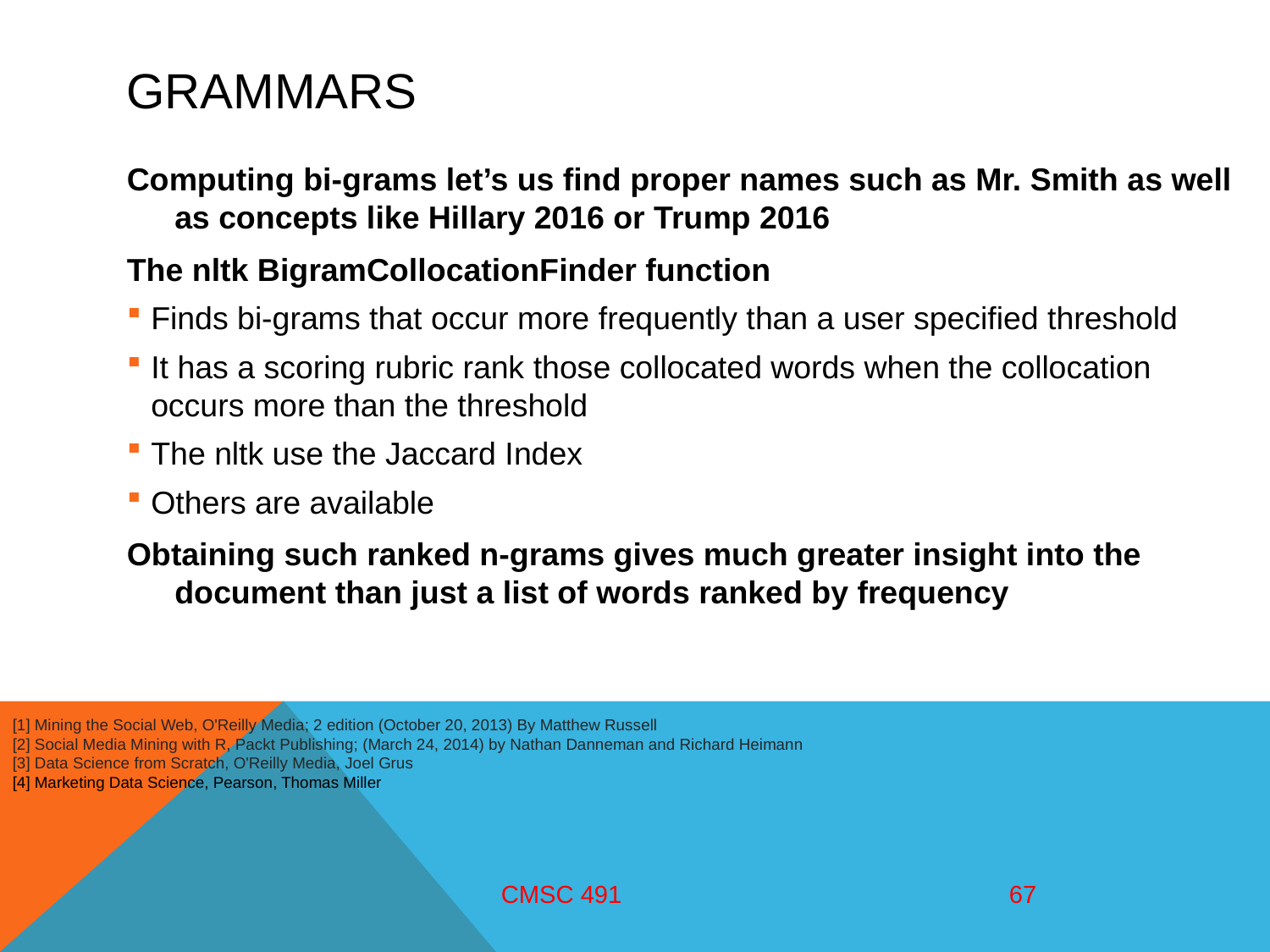

# grammars
Computing bi-grams let’s us find proper names such as Mr. Smith as well as concepts like Hillary 2016 or Trump 2016
The nltk BigramCollocationFinder function
Finds bi-grams that occur more frequently than a user specified threshold
It has a scoring rubric rank those collocated words when the collocation occurs more than the threshold
The nltk use the Jaccard Index
Others are available
Obtaining such ranked n-grams gives much greater insight into the document than just a list of words ranked by frequency
[1] Mining the Social Web, O'Reilly Media; 2 edition (October 20, 2013) By Matthew Russell
[2] Social Media Mining with R, Packt Publishing; (March 24, 2014) by Nathan Danneman and Richard Heimann
[3] Data Science from Scratch, O'Reilly Media, Joel Grus
[4] Marketing Data Science, Pearson, Thomas Miller